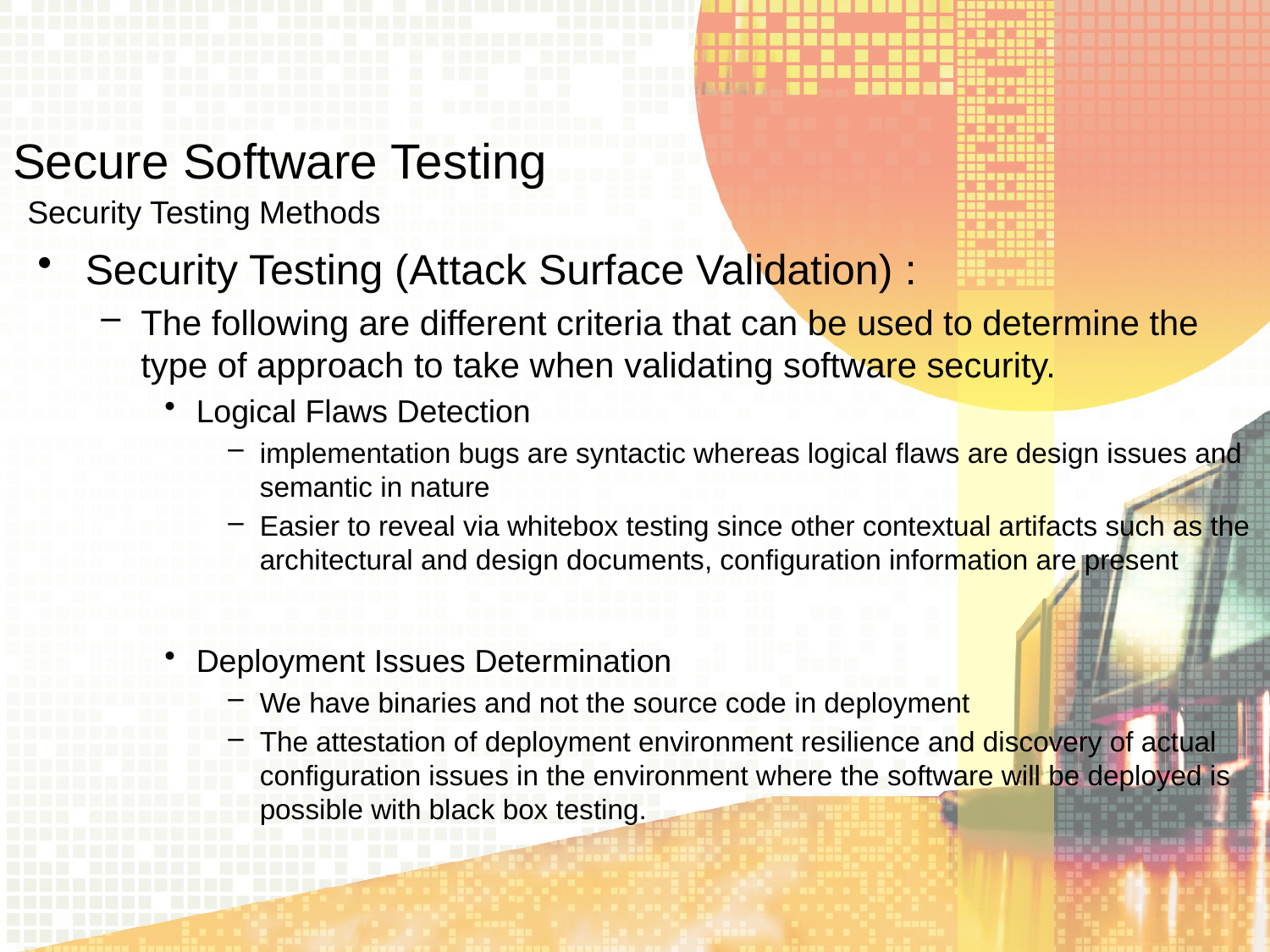

Secure Software Testing
Security Testing Methods
Security Testing (Attack Surface Validation) :
The following are different criteria that can be used to determine the type of approach to take when validating software security.
Logical Flaws Detection
implementation bugs are syntactic whereas logical flaws are design issues and semantic in nature
Easier to reveal via whitebox testing since other contextual artifacts such as the architectural and design documents, configuration information are present

Deployment Issues Determination
We have binaries and not the source code in deployment
The attestation of deployment environment resilience and discovery of actual configuration issues in the environment where the software will be deployed is possible with black box testing.